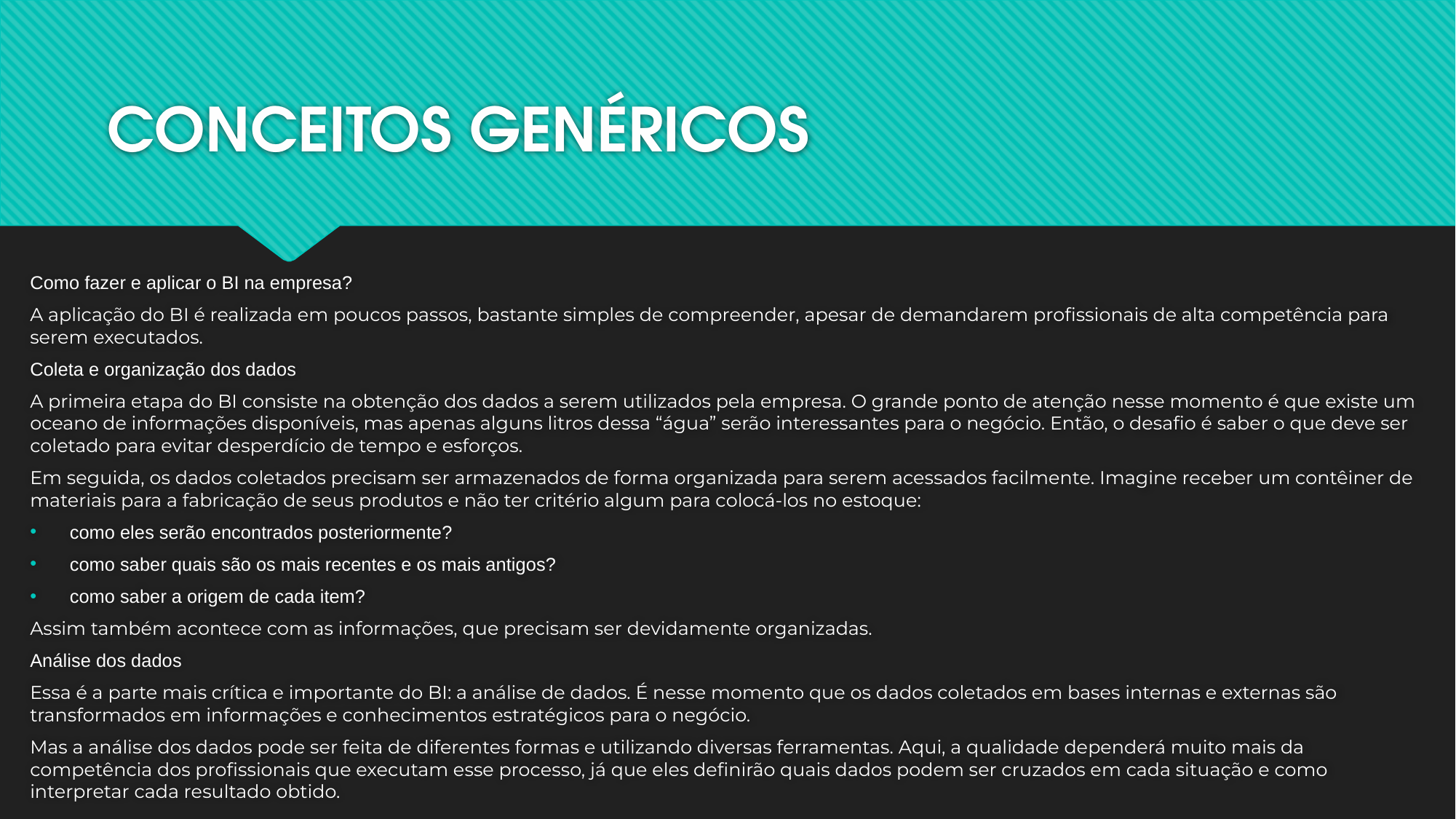

# CONCEITOS GENÉRICOS
Como fazer e aplicar o BI na empresa?
A aplicação do BI é realizada em poucos passos, bastante simples de compreender, apesar de demandarem profissionais de alta competência para serem executados.
Coleta e organização dos dados
A primeira etapa do BI consiste na obtenção dos dados a serem utilizados pela empresa. O grande ponto de atenção nesse momento é que existe um oceano de informações disponíveis, mas apenas alguns litros dessa “água” serão interessantes para o negócio. Então, o desafio é saber o que deve ser coletado para evitar desperdício de tempo e esforços.
Em seguida, os dados coletados precisam ser armazenados de forma organizada para serem acessados facilmente. Imagine receber um contêiner de materiais para a fabricação de seus produtos e não ter critério algum para colocá-los no estoque:
como eles serão encontrados posteriormente?
como saber quais são os mais recentes e os mais antigos?
como saber a origem de cada item?
Assim também acontece com as informações, que precisam ser devidamente organizadas.
Análise dos dados
Essa é a parte mais crítica e importante do BI: a análise de dados. É nesse momento que os dados coletados em bases internas e externas são transformados em informações e conhecimentos estratégicos para o negócio.
Mas a análise dos dados pode ser feita de diferentes formas e utilizando diversas ferramentas. Aqui, a qualidade dependerá muito mais da competência dos profissionais que executam esse processo, já que eles definirão quais dados podem ser cruzados em cada situação e como interpretar cada resultado obtido.